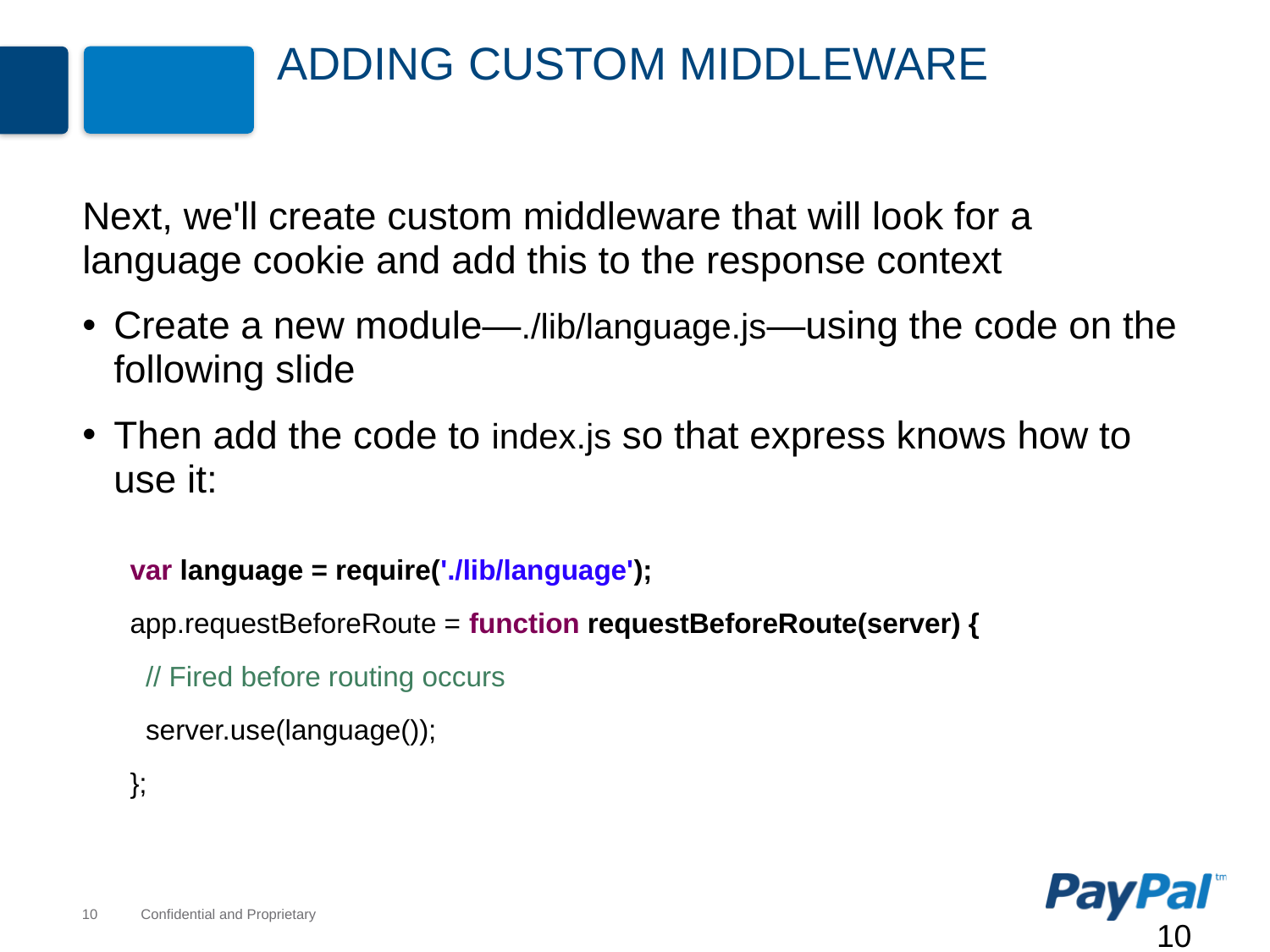

# Adding Custom Middleware
Next, we'll create custom middleware that will look for a language cookie and add this to the response context
Create a new module—./lib/language.js—using the code on the following slide
Then add the code to index.js so that express knows how to use it:
var language = require('./lib/language');
app.requestBeforeRoute = function requestBeforeRoute(server) {
  // Fired before routing occurs
  server.use(language());
};

10